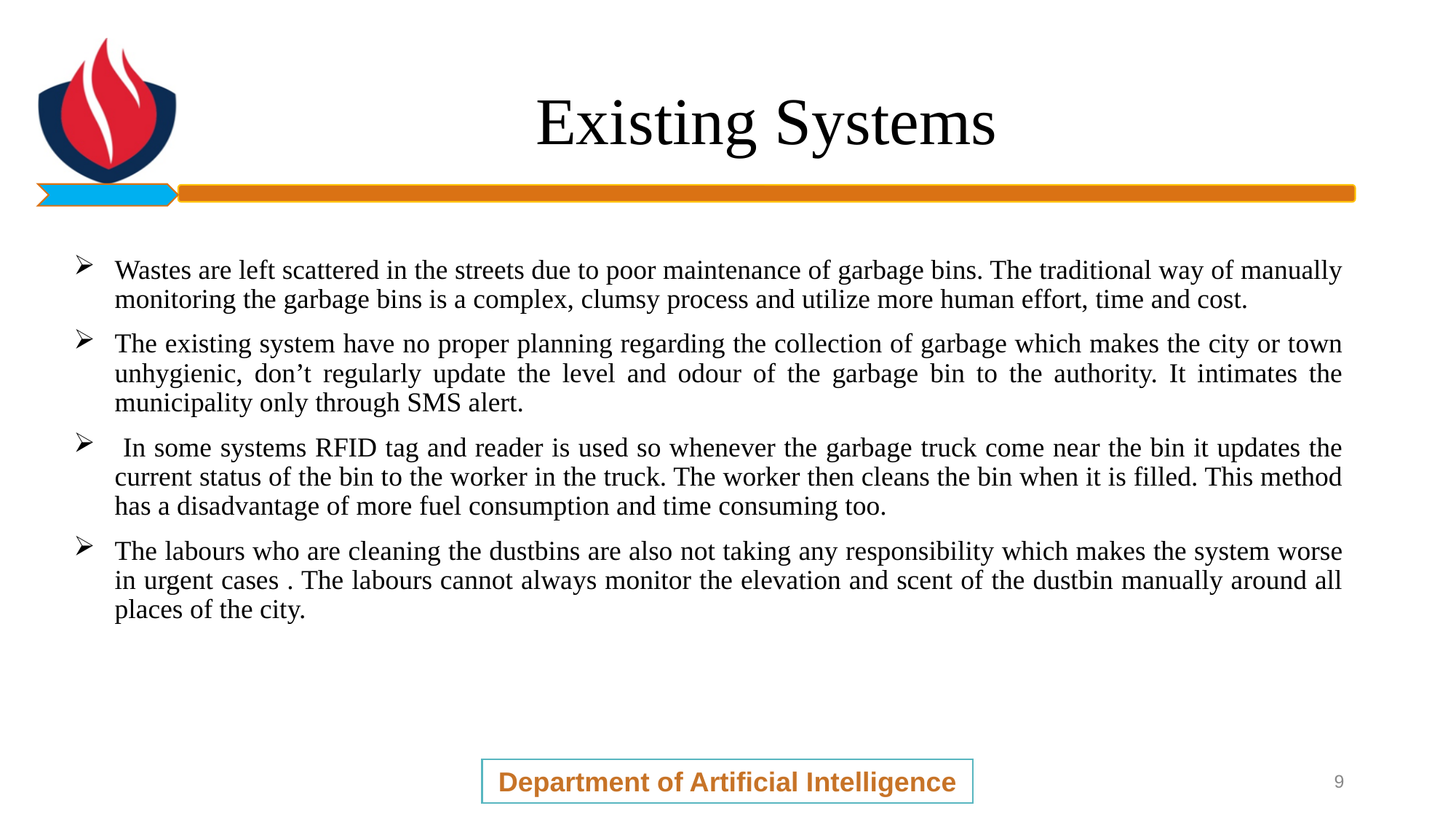

# Existing Systems

Wastes are left scattered in the streets due to poor maintenance of garbage bins. The traditional way of manually monitoring the garbage bins is a complex, clumsy process and utilize more human effort, time and cost.
The existing system have no proper planning regarding the collection of garbage which makes the city or town unhygienic, don’t regularly update the level and odour of the garbage bin to the authority. It intimates the municipality only through SMS alert.
 In some systems RFID tag and reader is used so whenever the garbage truck come near the bin it updates the current status of the bin to the worker in the truck. The worker then cleans the bin when it is filled. This method has a disadvantage of more fuel consumption and time consuming too.
The labours who are cleaning the dustbins are also not taking any responsibility which makes the system worse in urgent cases . The labours cannot always monitor the elevation and scent of the dustbin manually around all places of the city.

Department of Artificial Intelligence
9